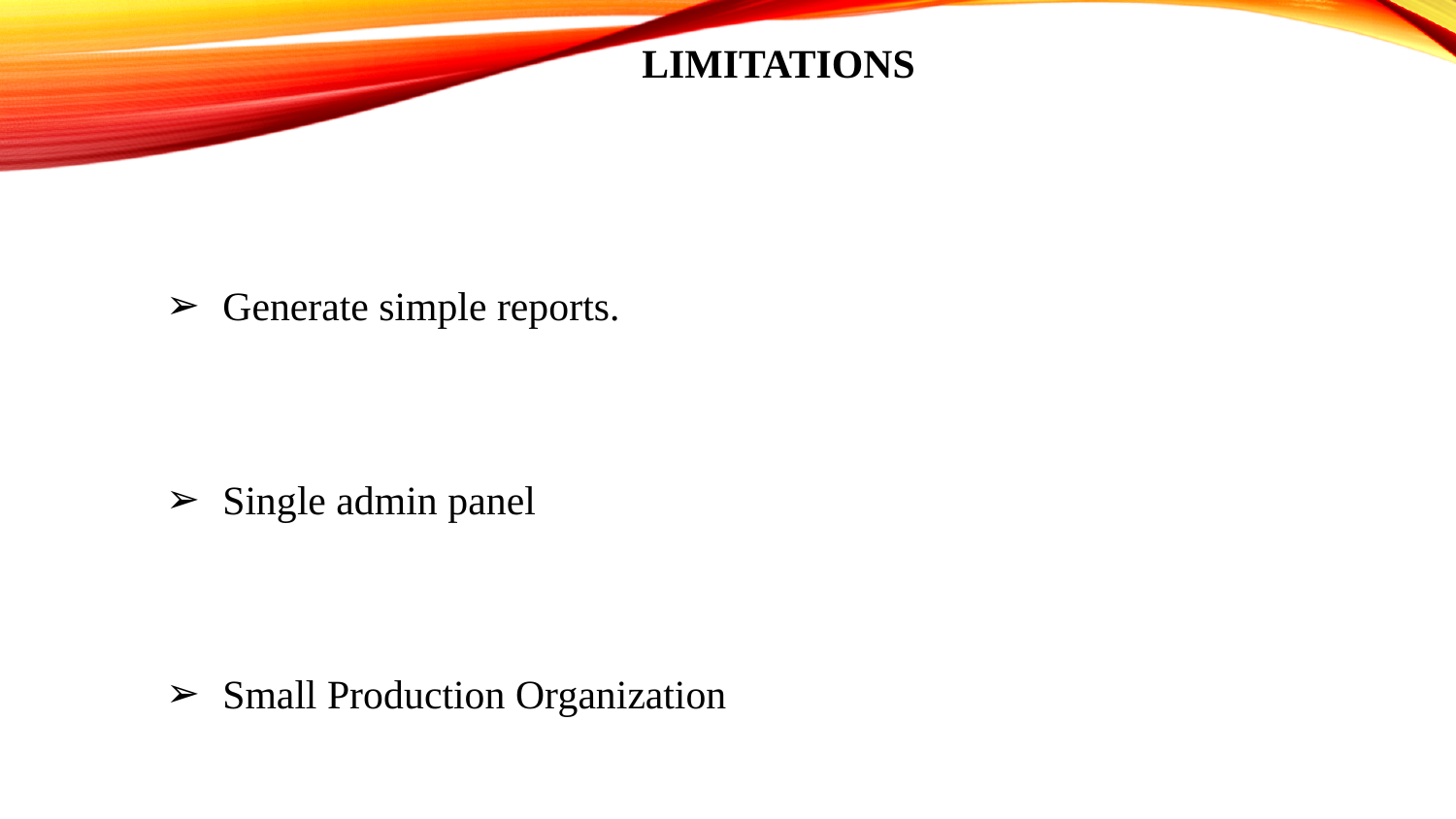

LIMITATIONS

Generate simple reports.
Single admin panel
Small Production Organization